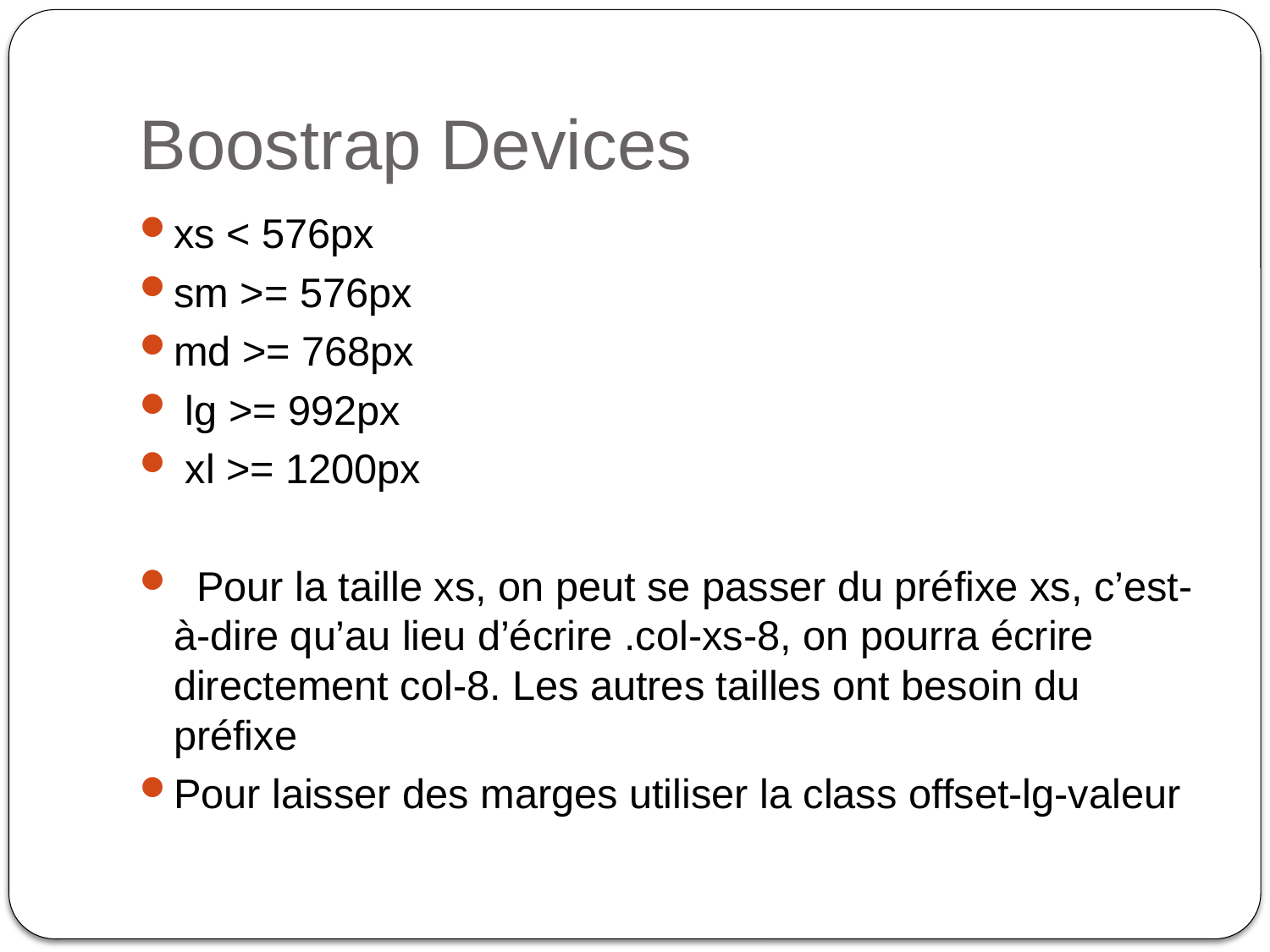

# Boostrap Devices
xs < 576px
sm >= 576px
md >= 768px
 lg >= 992px
 xl >= 1200px

  Pour la taille xs, on peut se passer du préfixe xs, c’est-à-dire qu’au lieu d’écrire .col-xs-8, on pourra écrire directement col-8. Les autres tailles ont besoin du préfixe
Pour laisser des marges utiliser la class offset-lg-valeur